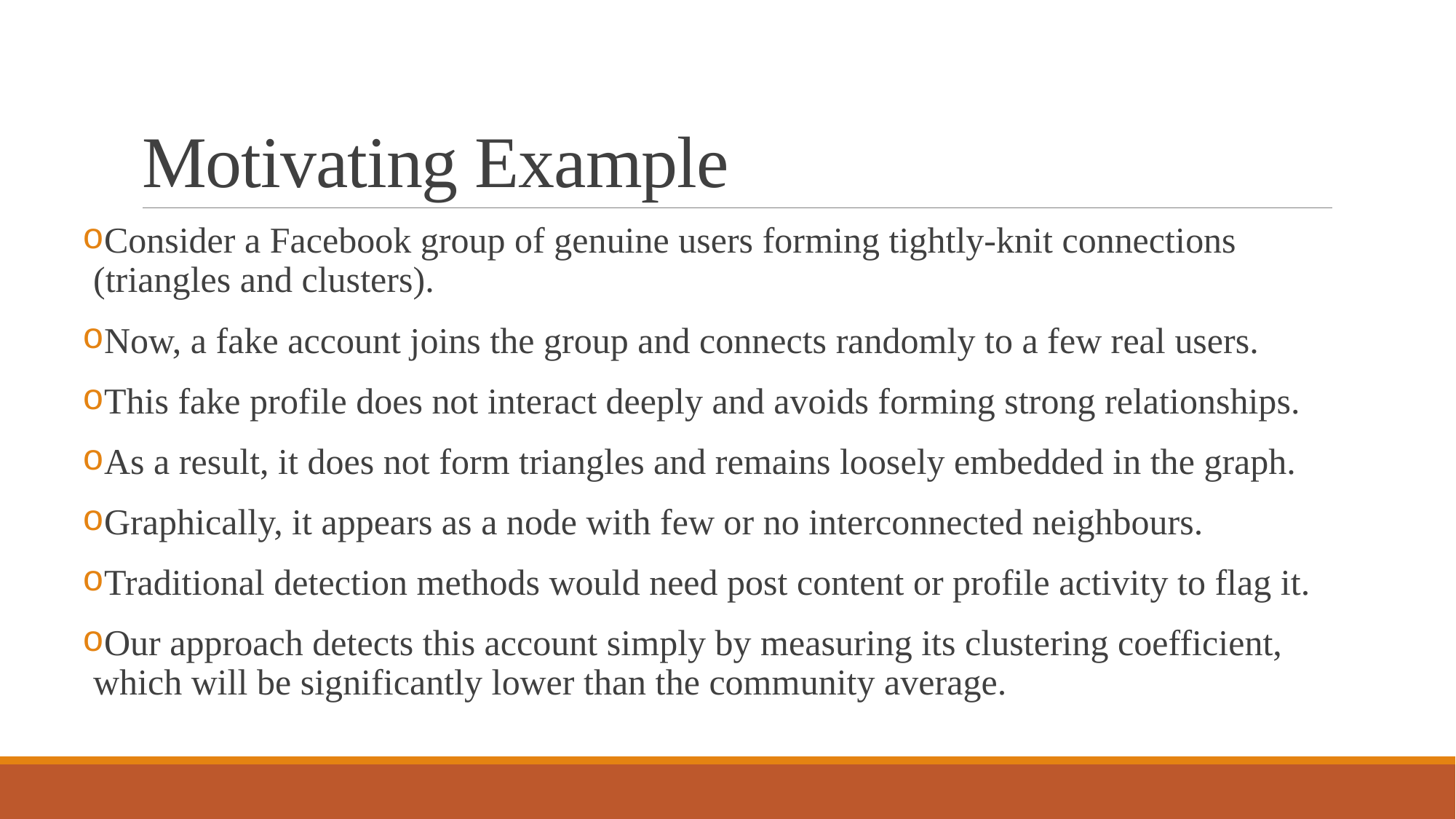

# Motivating Example
Consider a Facebook group of genuine users forming tightly-knit connections (triangles and clusters).
Now, a fake account joins the group and connects randomly to a few real users.
This fake profile does not interact deeply and avoids forming strong relationships.
As a result, it does not form triangles and remains loosely embedded in the graph.
Graphically, it appears as a node with few or no interconnected neighbours.
Traditional detection methods would need post content or profile activity to flag it.
Our approach detects this account simply by measuring its clustering coefficient, which will be significantly lower than the community average.